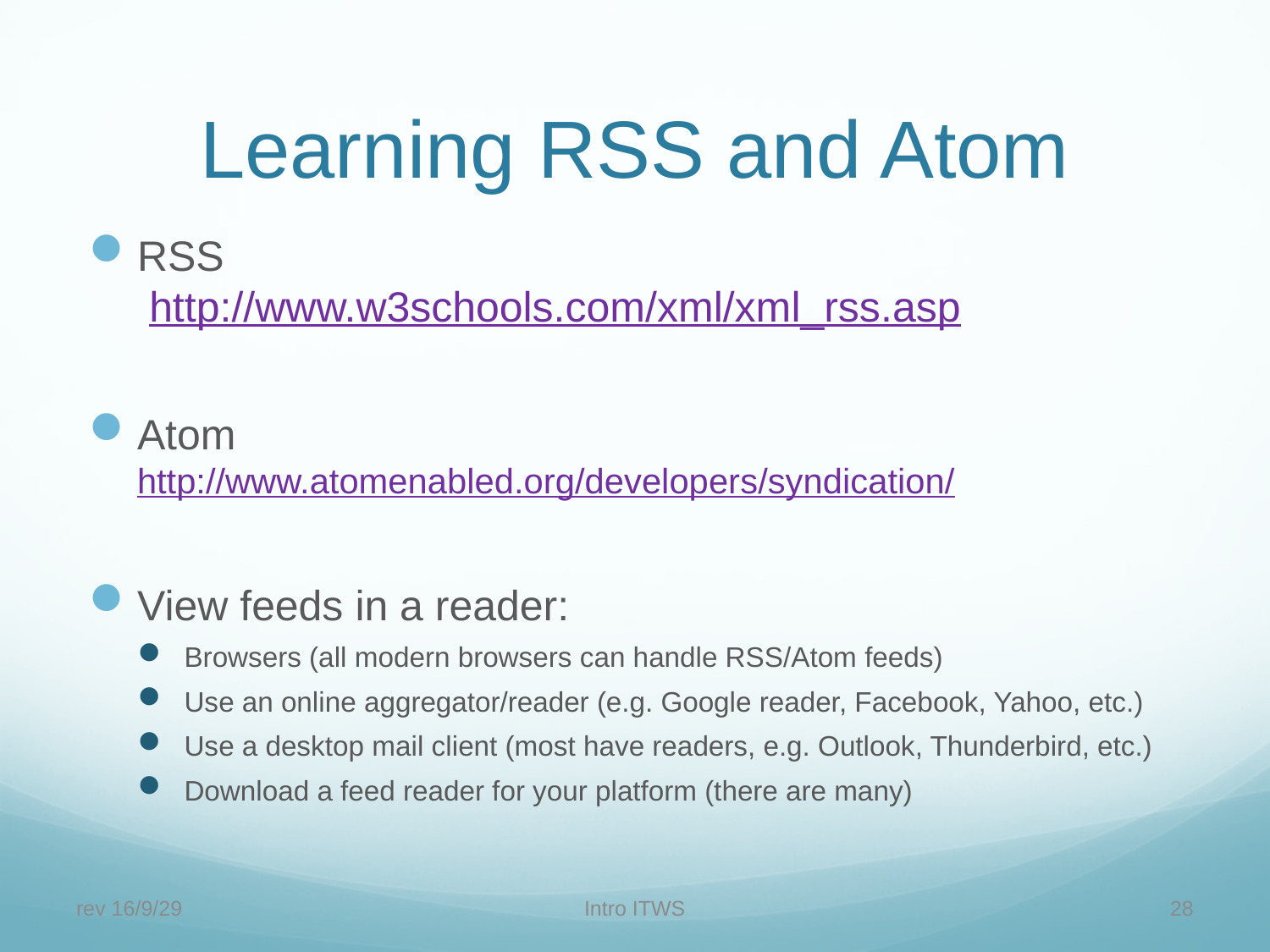

# Learning RSS and Atom
RSS
 http://www.w3schools.com/xml/xml_rss.asp
Atom
http://www.atomenabled.org/developers/syndication/
View feeds in a reader:
Browsers (all modern browsers can handle RSS/Atom feeds)
Use an online aggregator/reader (e.g. Google reader, Facebook, Yahoo, etc.)
Use a desktop mail client (most have readers, e.g. Outlook, Thunderbird, etc.)
Download a feed reader for your platform (there are many)
rev 16/9/29
Intro ITWS
28